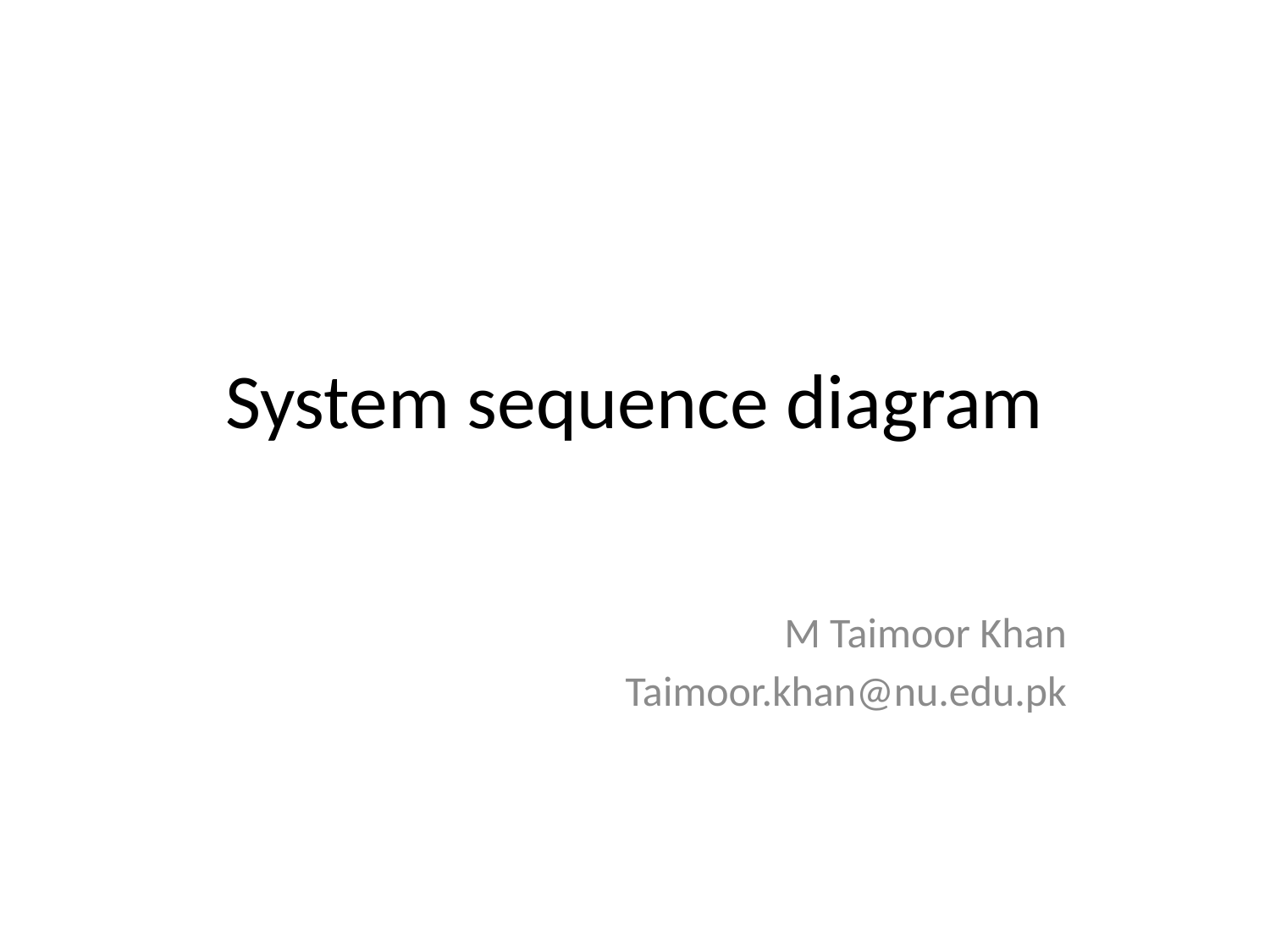

# System sequence diagram

M Taimoor Khan
Taimoor.khan@nu.edu.pk